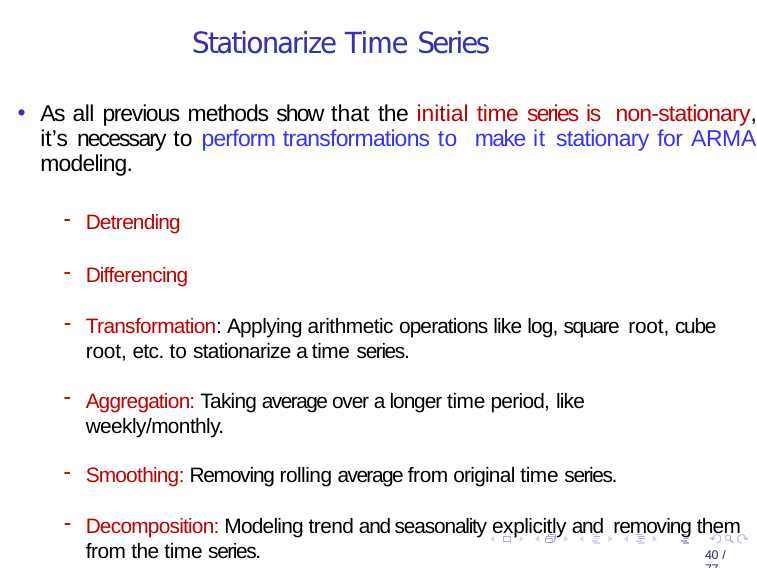

Stationarize Time Series
As all previous methods show that the initial time series is  non-stationary, it’s necessary to perform transformations to  make it stationary for ARMA modeling.

Detrending

Differencing

Transformation: Applying arithmetic operations like log, square  root, cube root, etc. to stationarize a time series.

Aggregation: Taking average over a longer time period, like
weekly/monthly.

Smoothing: Removing rolling average from original time series.

Decomposition: Modeling trend and seasonality explicitly and  removing them from the time series.

40 / 77